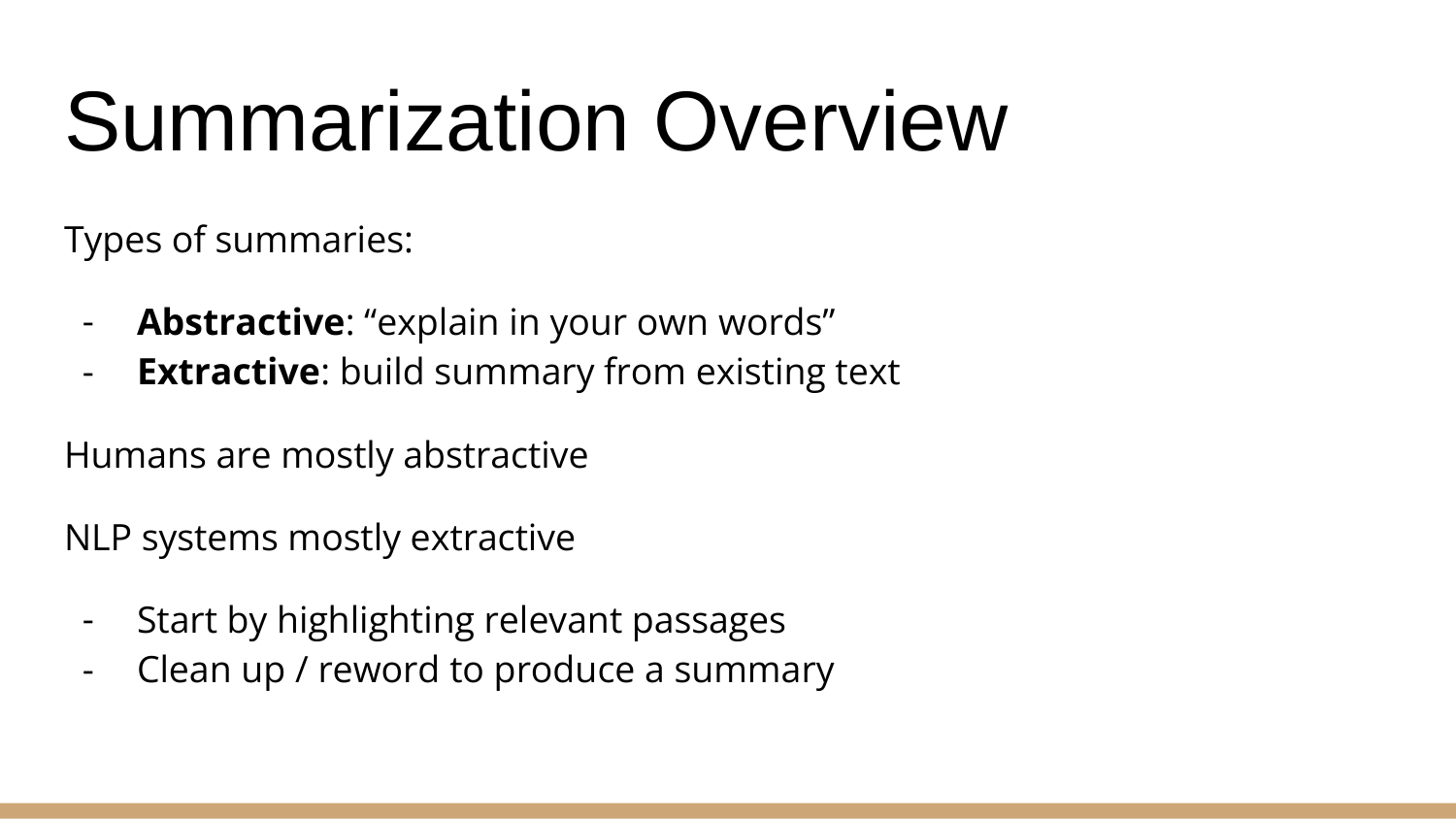

# Summarization Overview
Types of summaries:
Abstractive: “explain in your own words”
Extractive: build summary from existing text
Humans are mostly abstractive
NLP systems mostly extractive
Start by highlighting relevant passages
Clean up / reword to produce a summary